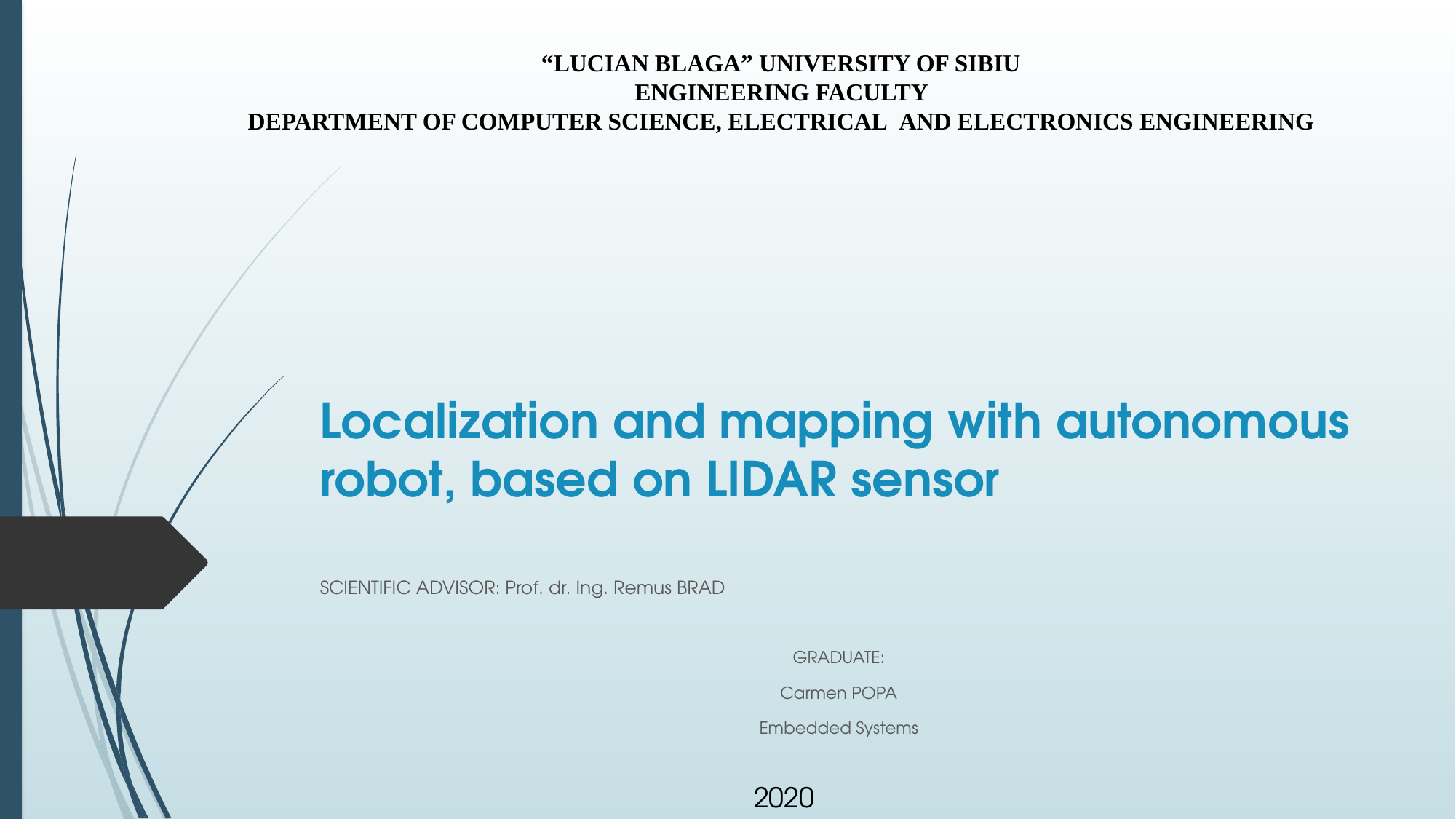

“LUCIAN BLAGA” UNIVERSITY OF SIBIU
ENGINEERING FACULTY
DEPARTMENT OF COMPUTER SCIENCE, ELECTRICAL  AND ELECTRONICS ENGINEERING
# Localization and mapping with autonomous robot, based on LIDAR sensor
SCIENTIFIC ADVISOR: Prof. dr. Ing. Remus BRAD

GRADUATE:
Carmen POPA
Embedded Systems
2020